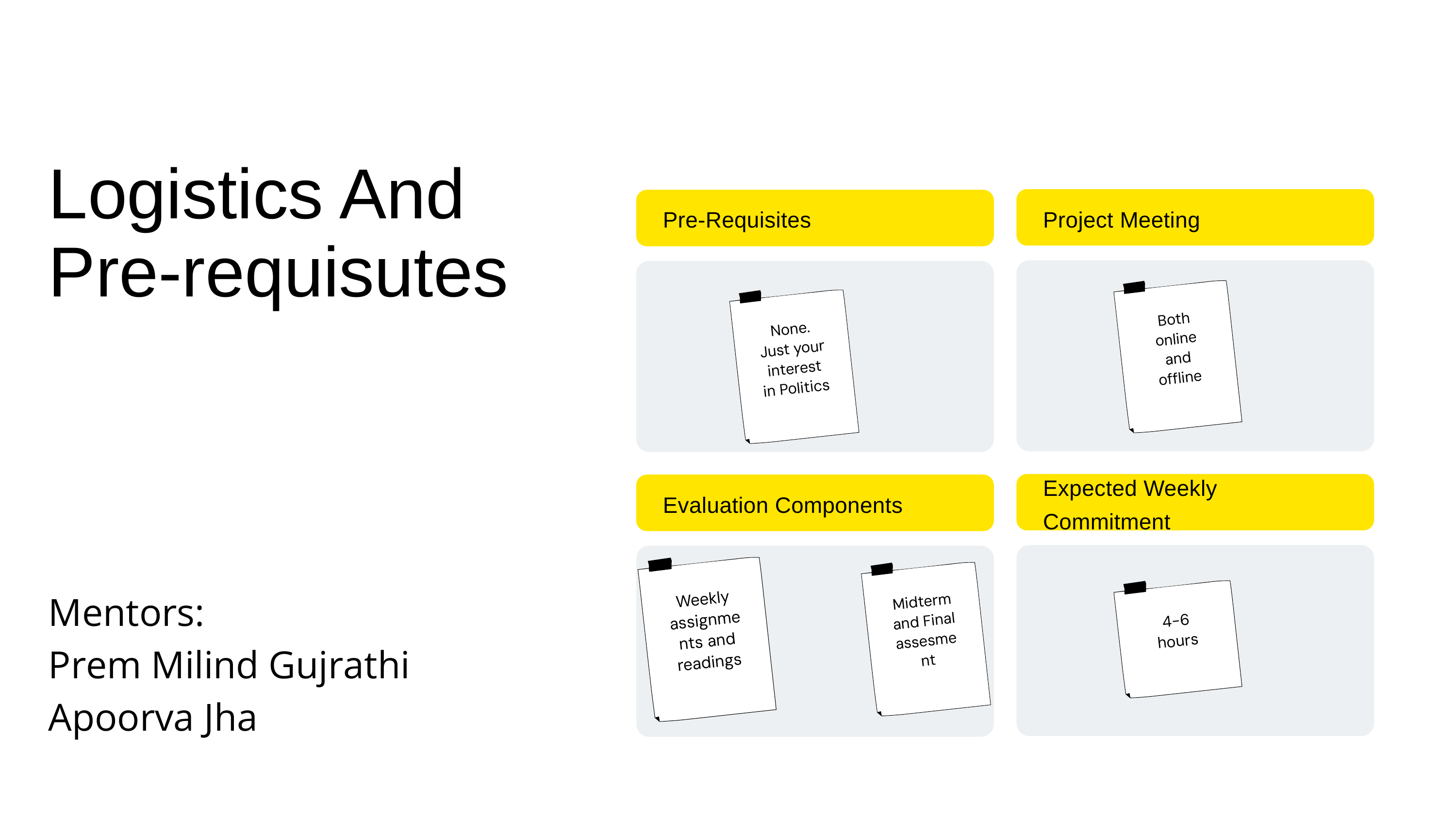

Logistics And Pre-requisutes

Pre-Requisites
Project Meeting

Both online and offline

None. Just your interest in Politics
Expected Weekly Commitment

Evaluation Components

Weekly assignments and readings

Midterm and Final assesment

4-6 hours
Mentors:
Prem Milind Gujrathi
Apoorva Jha